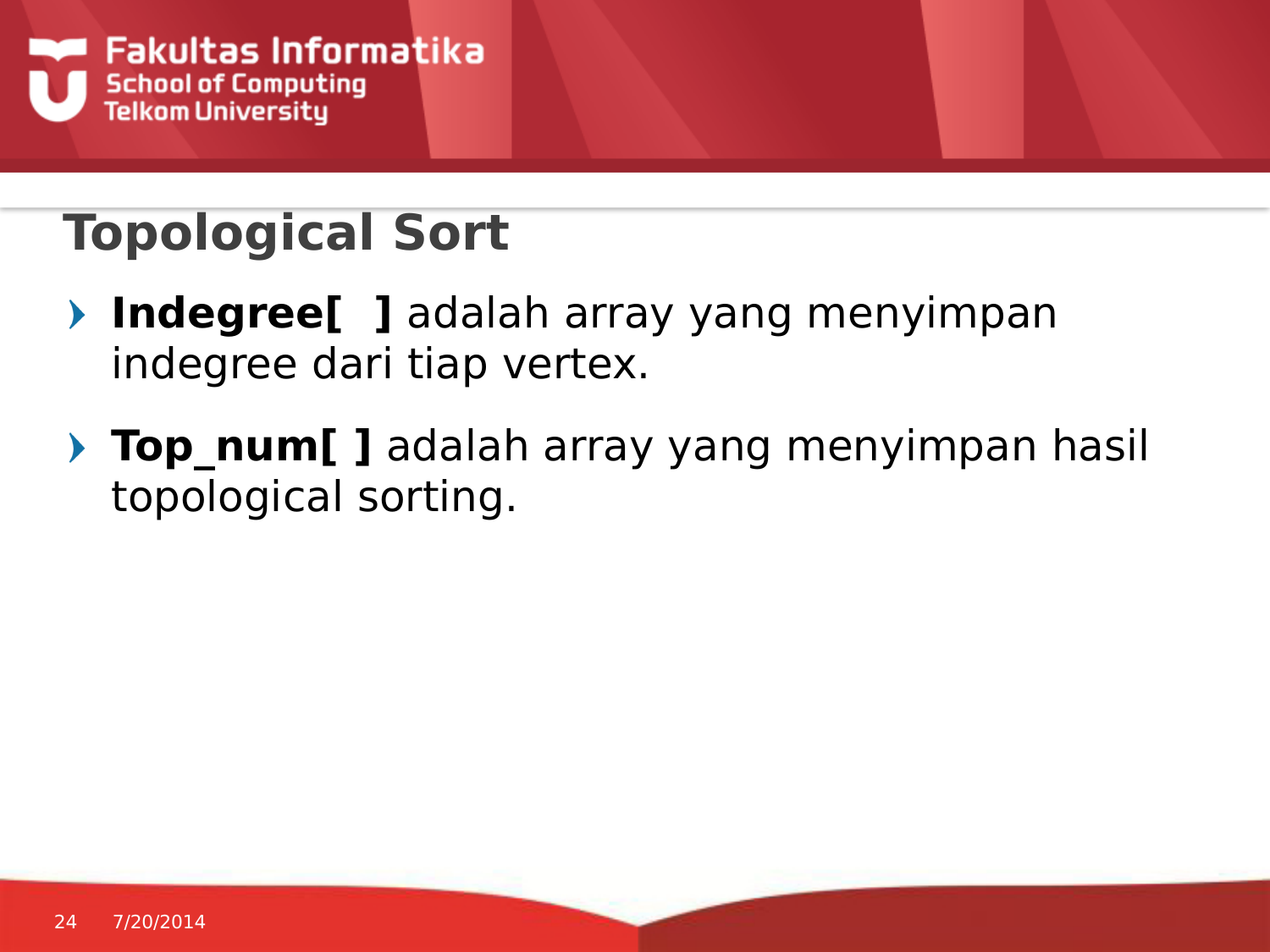

# Topological Sort
Indegree[  ] adalah array yang menyimpan indegree dari tiap vertex.
Top_num[ ] adalah array yang menyimpan hasil topological sorting.

24
7/20/2014